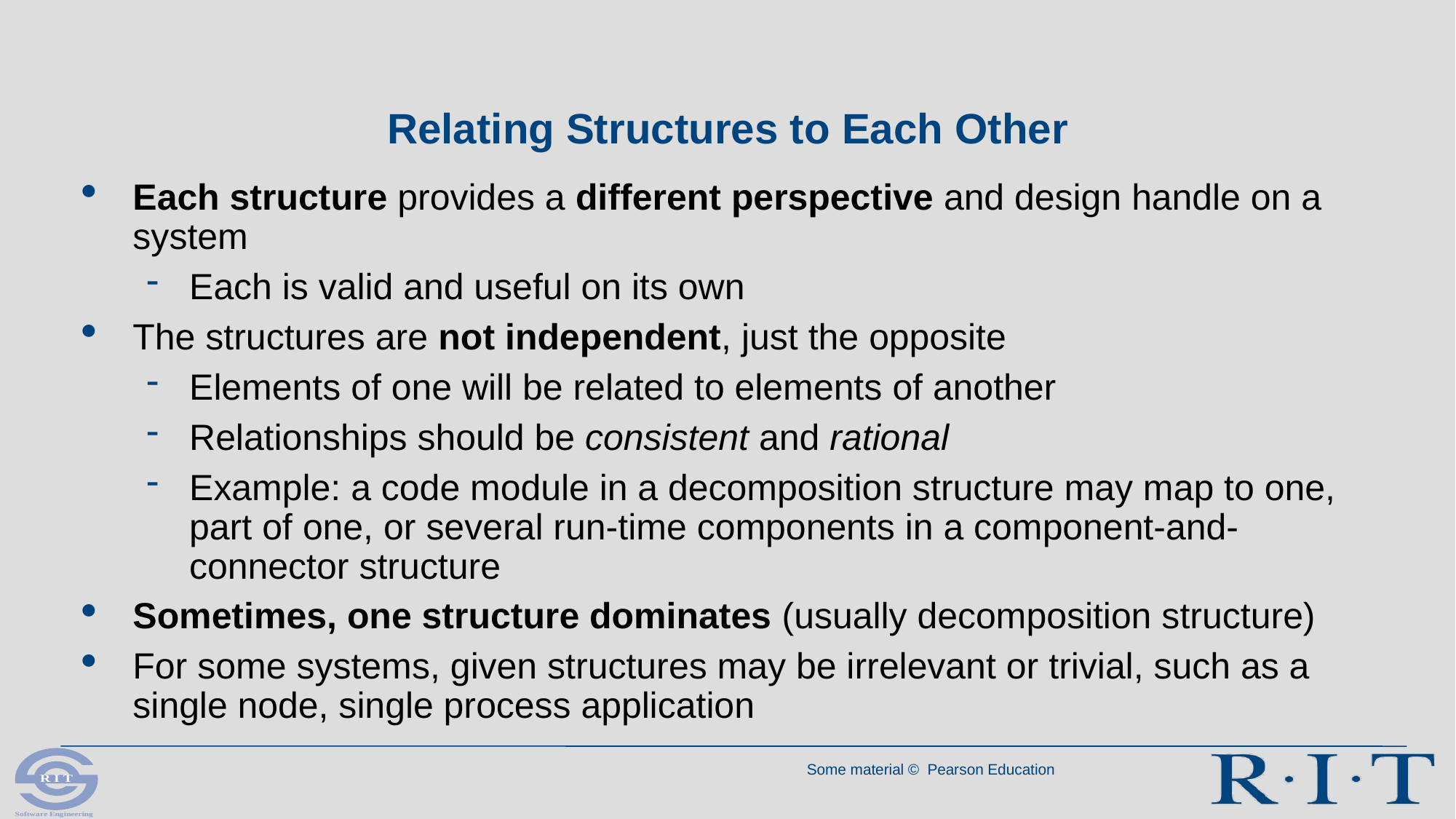

# Relating Structures to Each Other
Each structure provides a different perspective and design handle on a system
Each is valid and useful on its own
The structures are not independent, just the opposite
Elements of one will be related to elements of another
Relationships should be consistent and rational
Example: a code module in a decomposition structure may map to one, part of one, or several run-time components in a component-and-connector structure
Sometimes, one structure dominates (usually decomposition structure)
For some systems, given structures may be irrelevant or trivial, such as a single node, single process application